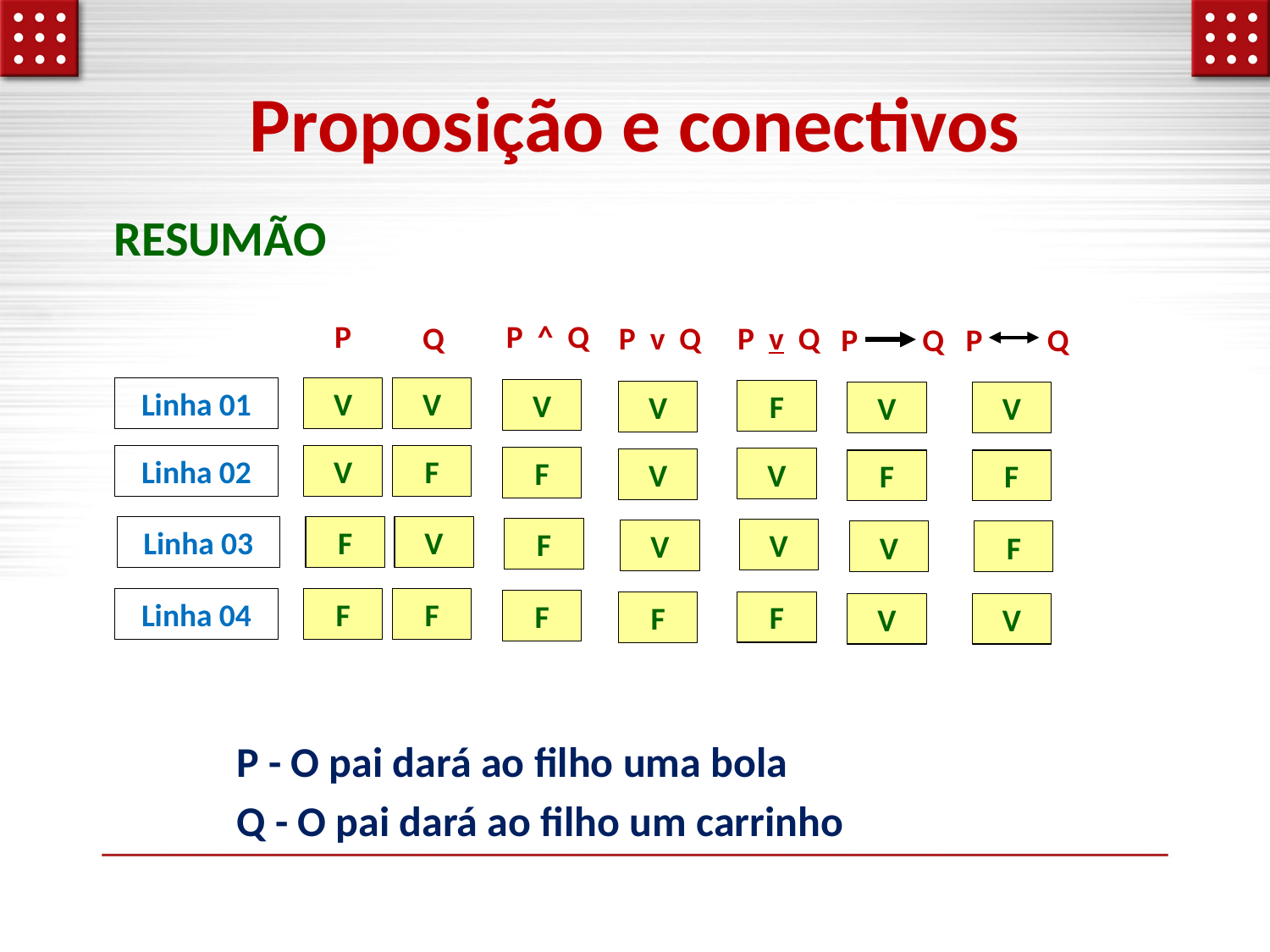

# Proposição e conectivos
RESUMÃO

P
P  ^  Q
Q
P  v  Q
P  v  Q
P         Q
P         Q
Linha 01
V
V
V
F
V
V
V
Linha 02
V
F
F
V
V
F
F
Linha 03
F
V
F
V
V
V
F
Linha 04
F
F
F
F
F
V
V
P - O pai dará ao filho uma bola
Q - O pai dará ao filho um carrinho